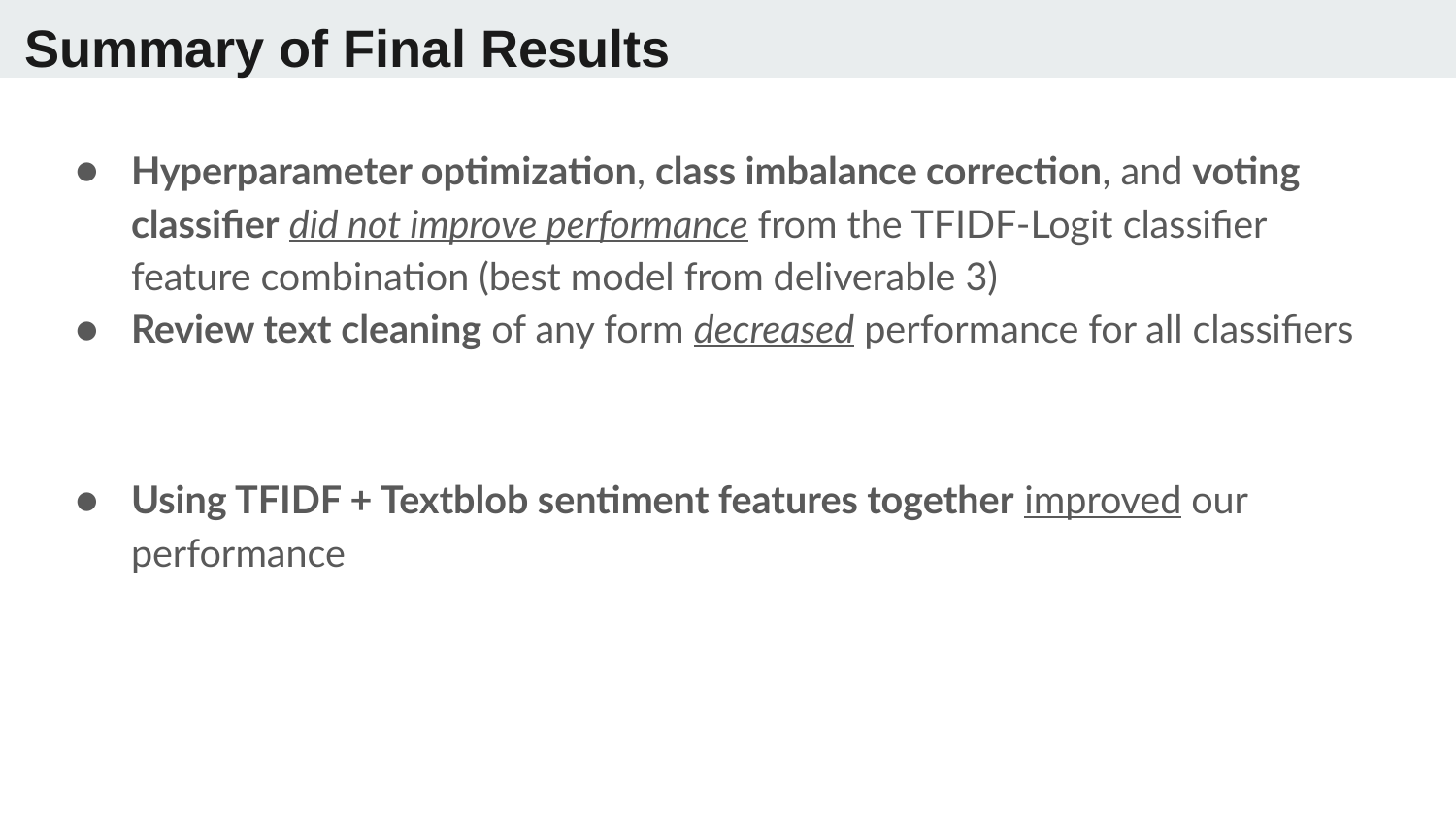

# Summary of Final Results
Hyperparameter optimization, class imbalance correction, and voting classifier did not improve performance from the TFIDF-Logit classifier feature combination (best model from deliverable 3)
Review text cleaning of any form decreased performance for all classifiers

Using TFIDF + Textblob sentiment features together improved our performance